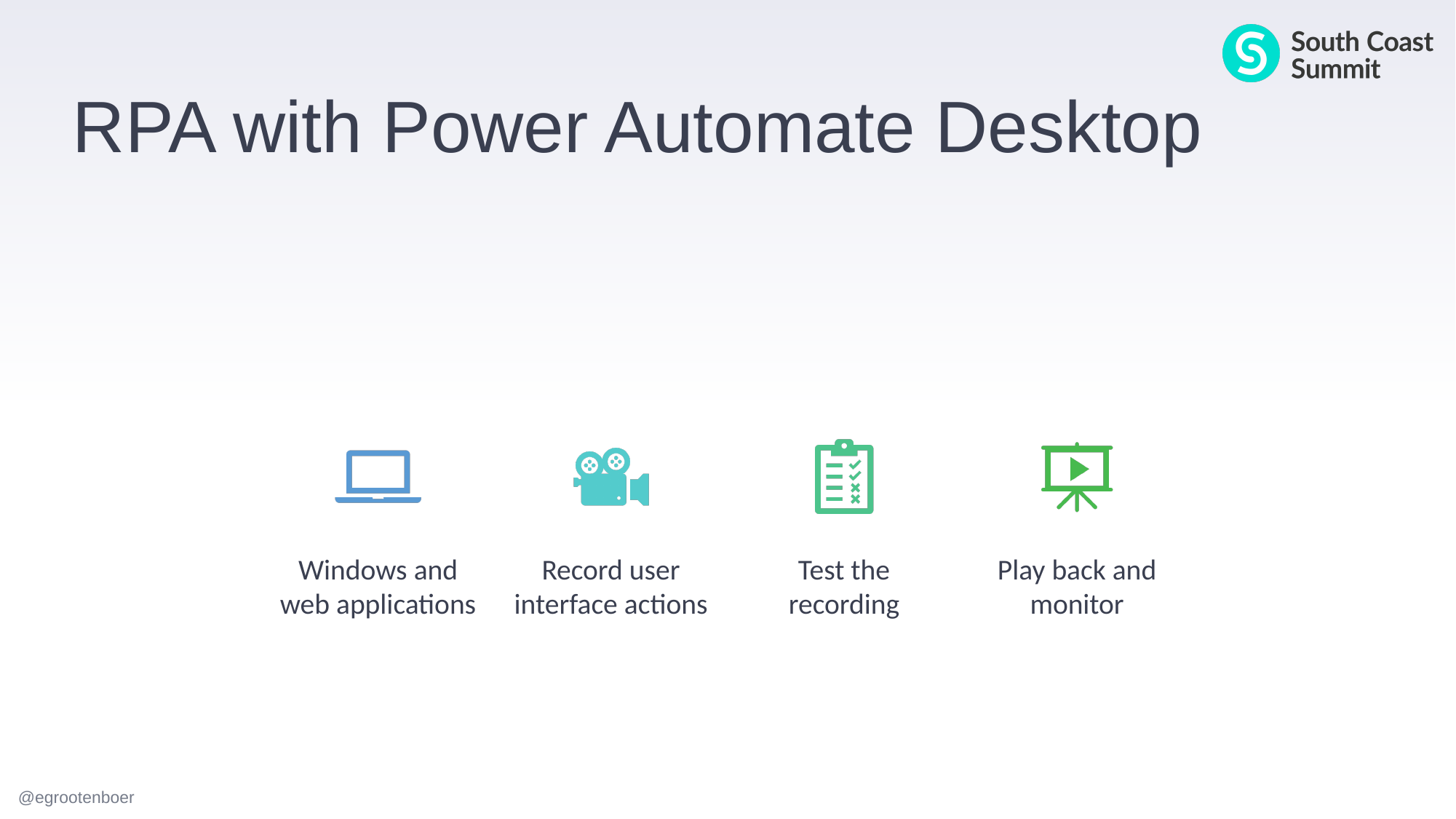

# RPA with Power Automate Desktop
Windows and web applications
Record user interface actions
Test the recording
Play back and monitor